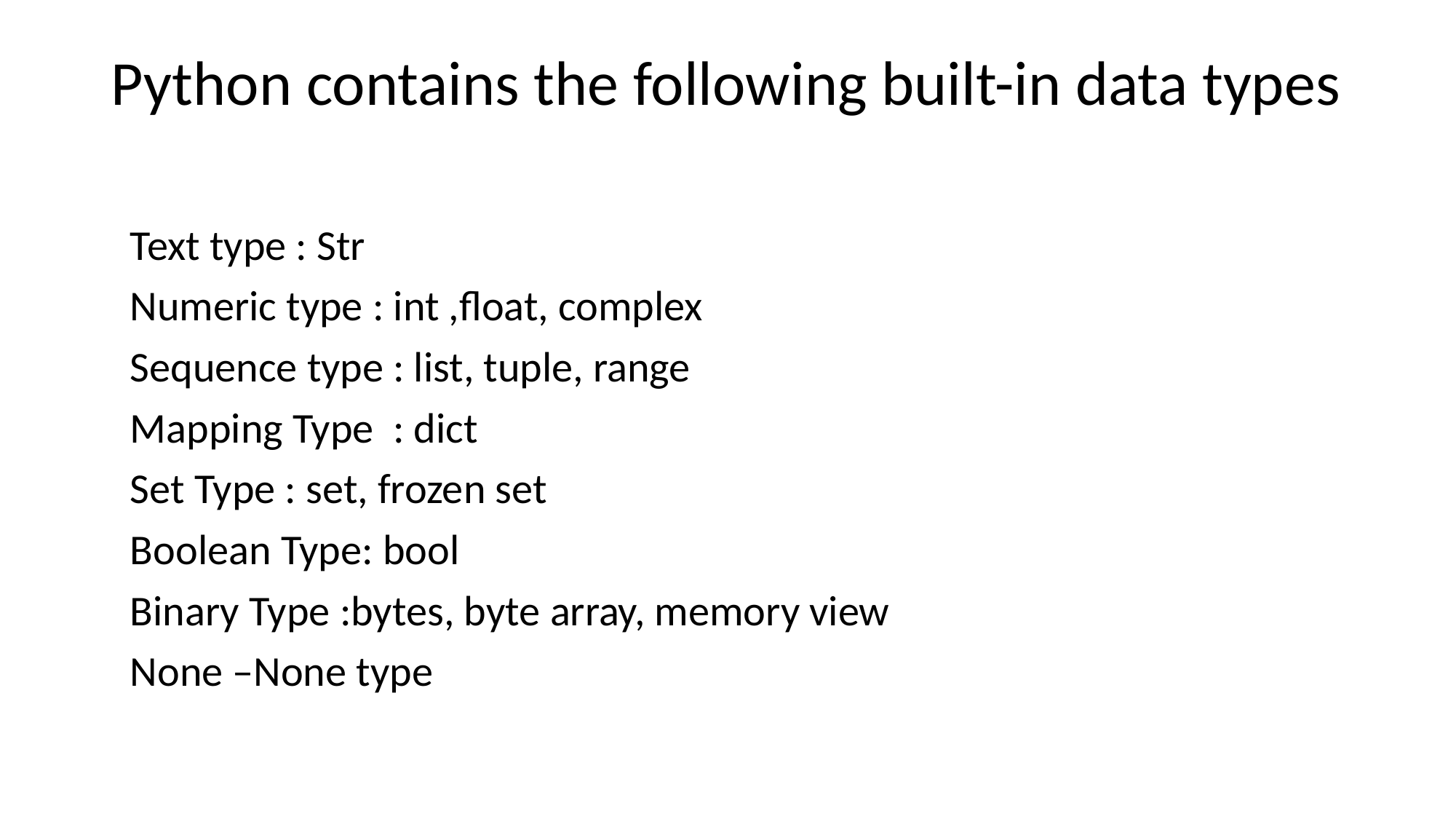

# Python contains the following built-in data types
  Text type : Str
  Numeric type : int ,float, complex
  Sequence type : list, tuple, range
  Mapping Type  : dict
  Set Type : set, frozen set
  Boolean Type: bool
  Binary Type :bytes, byte array, memory view
  None –None type